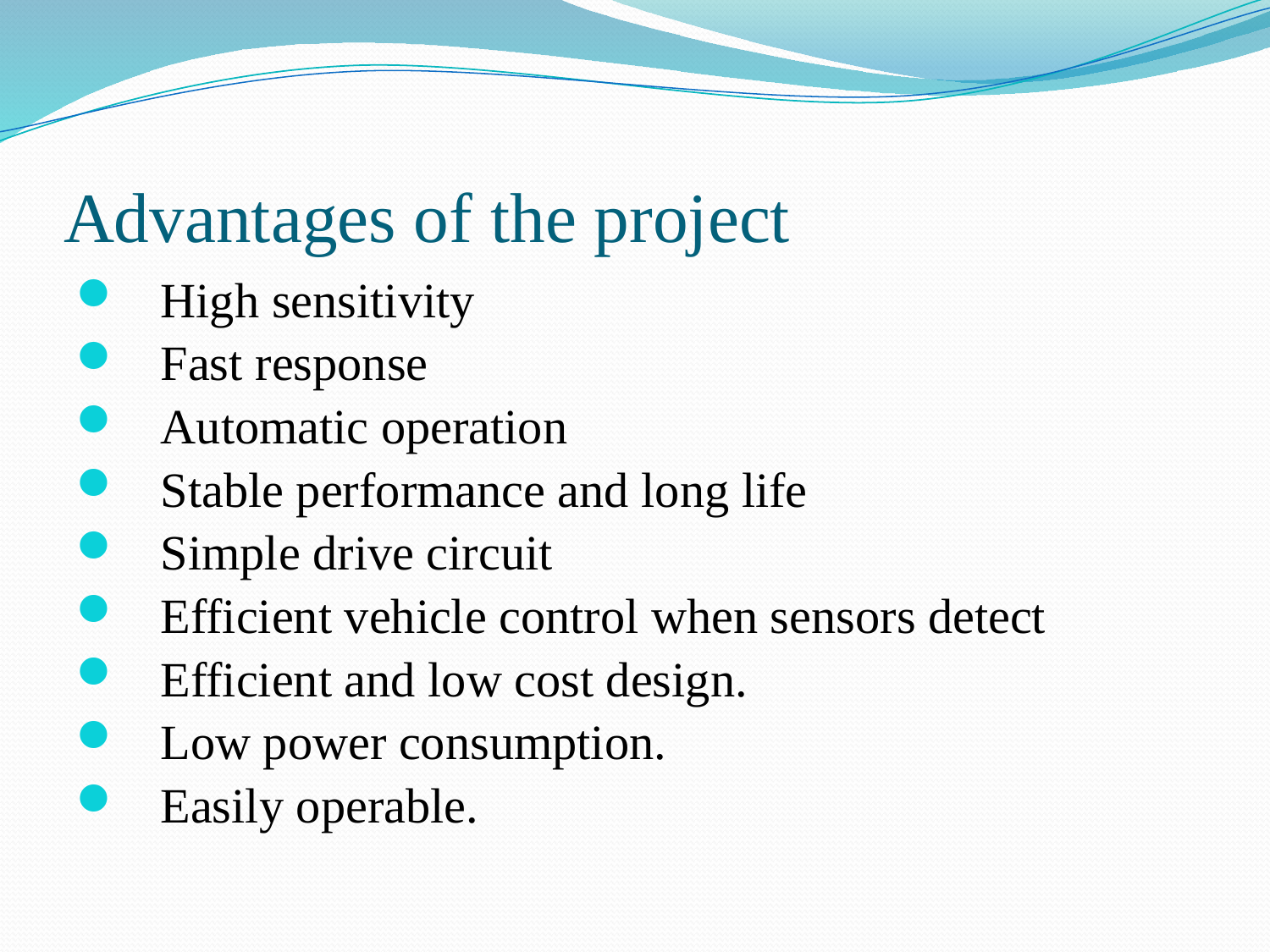

# Advantages of the project
High sensitivity
Fast response
Automatic operation
Stable performance and long life
Simple drive circuit
Efficient vehicle control when sensors detect
Efficient and low cost design.
Low power consumption.
Easily operable.